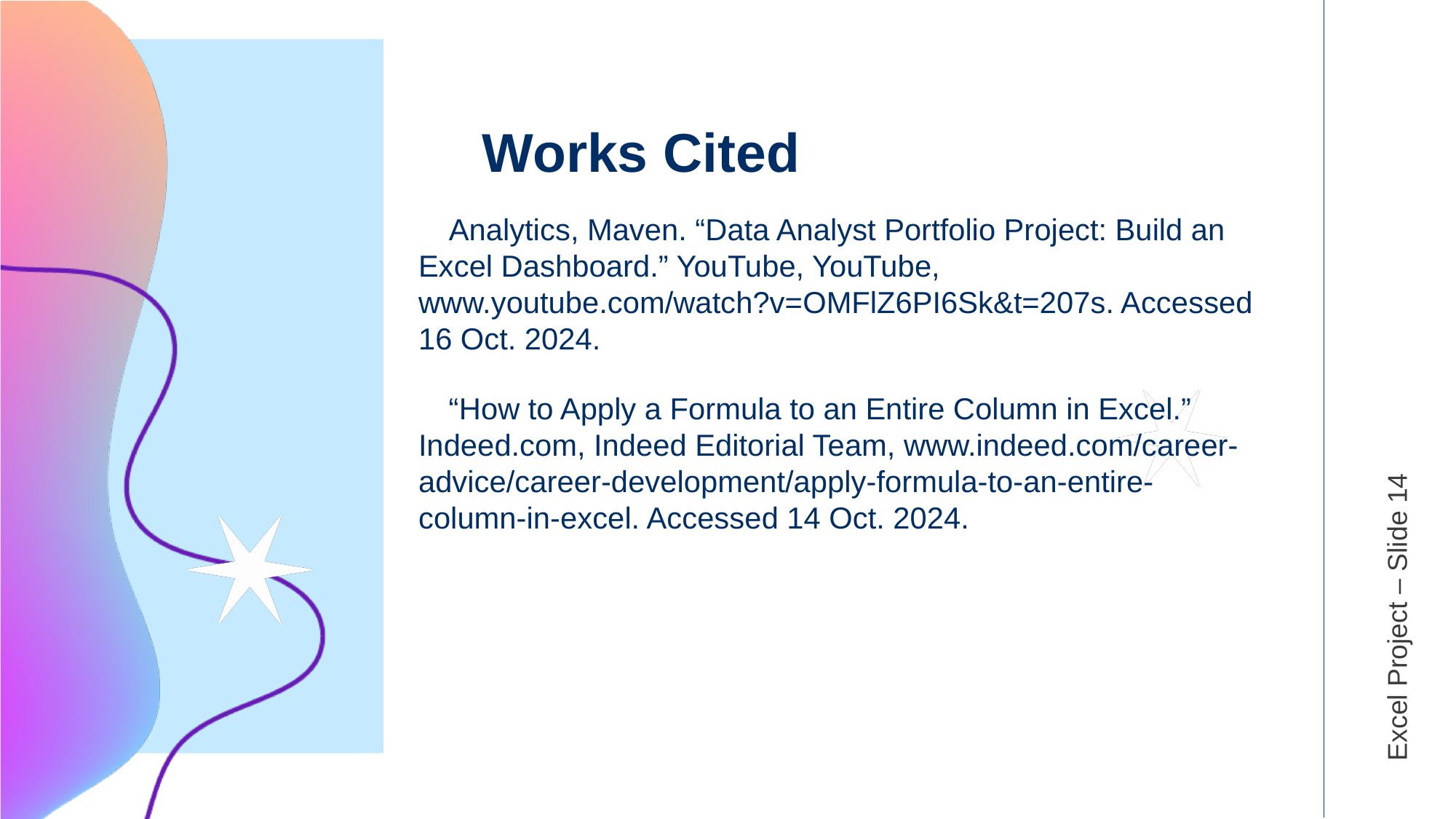

# Works Cited
 Analytics, Maven. “Data Analyst Portfolio Project: Build an Excel Dashboard.” YouTube, YouTube, www.youtube.com/watch?v=OMFlZ6PI6Sk&t=207s. Accessed 16 Oct. 2024.
 “How to Apply a Formula to an Entire Column in Excel.” Indeed.com, Indeed Editorial Team, www.indeed.com/career-advice/career-development/apply-formula-to-an-entire-column-in-excel. Accessed 14 Oct. 2024.

Excel Project – Slide 14